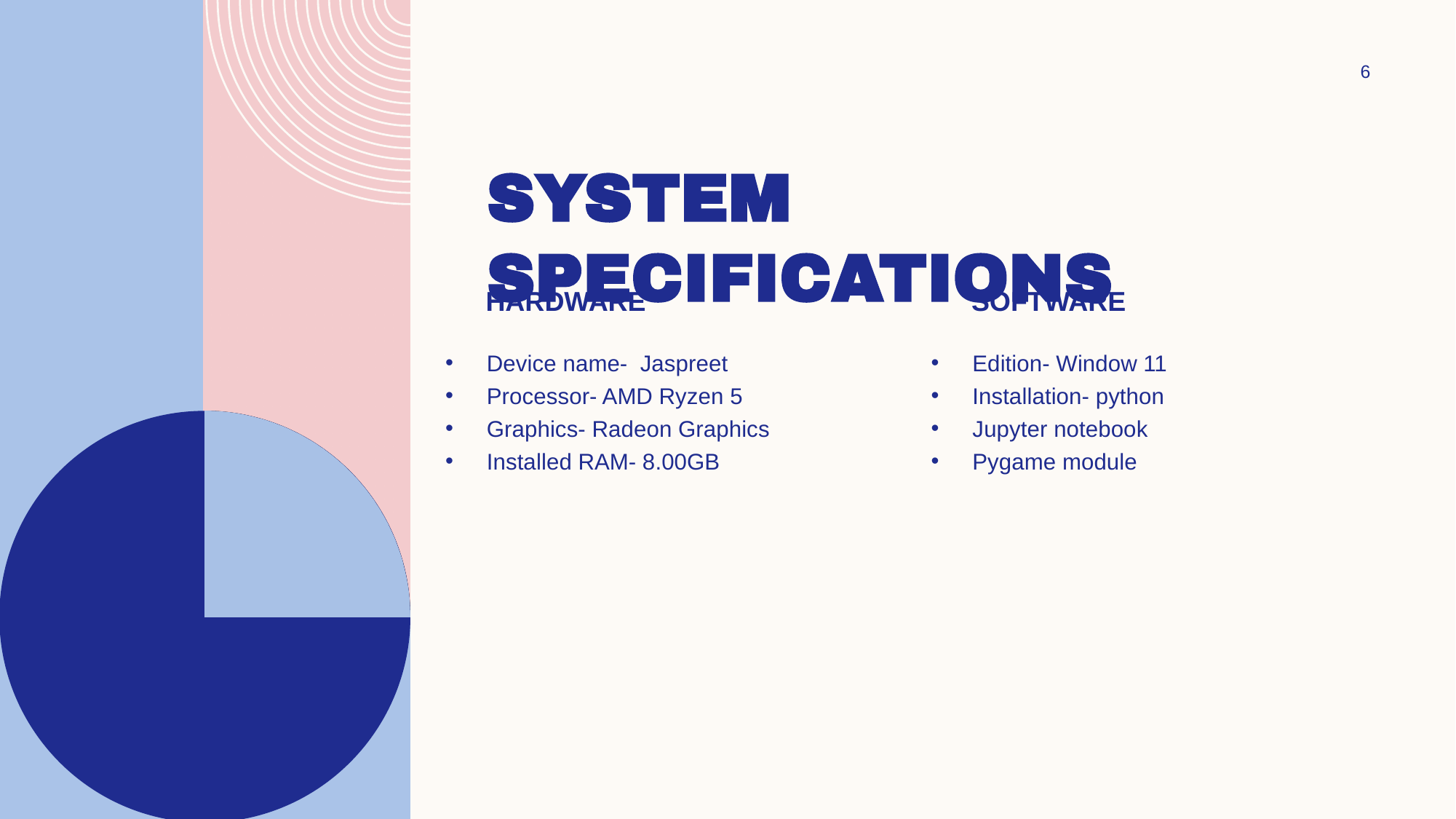

6
# System specifications
hardware
software
Device name-  Jaspreet
Processor- AMD Ryzen 5
Graphics- Radeon Graphics
Installed RAM- 8.00GB

Edition- Window 11
Installation- python
Jupyter notebook
Pygame module